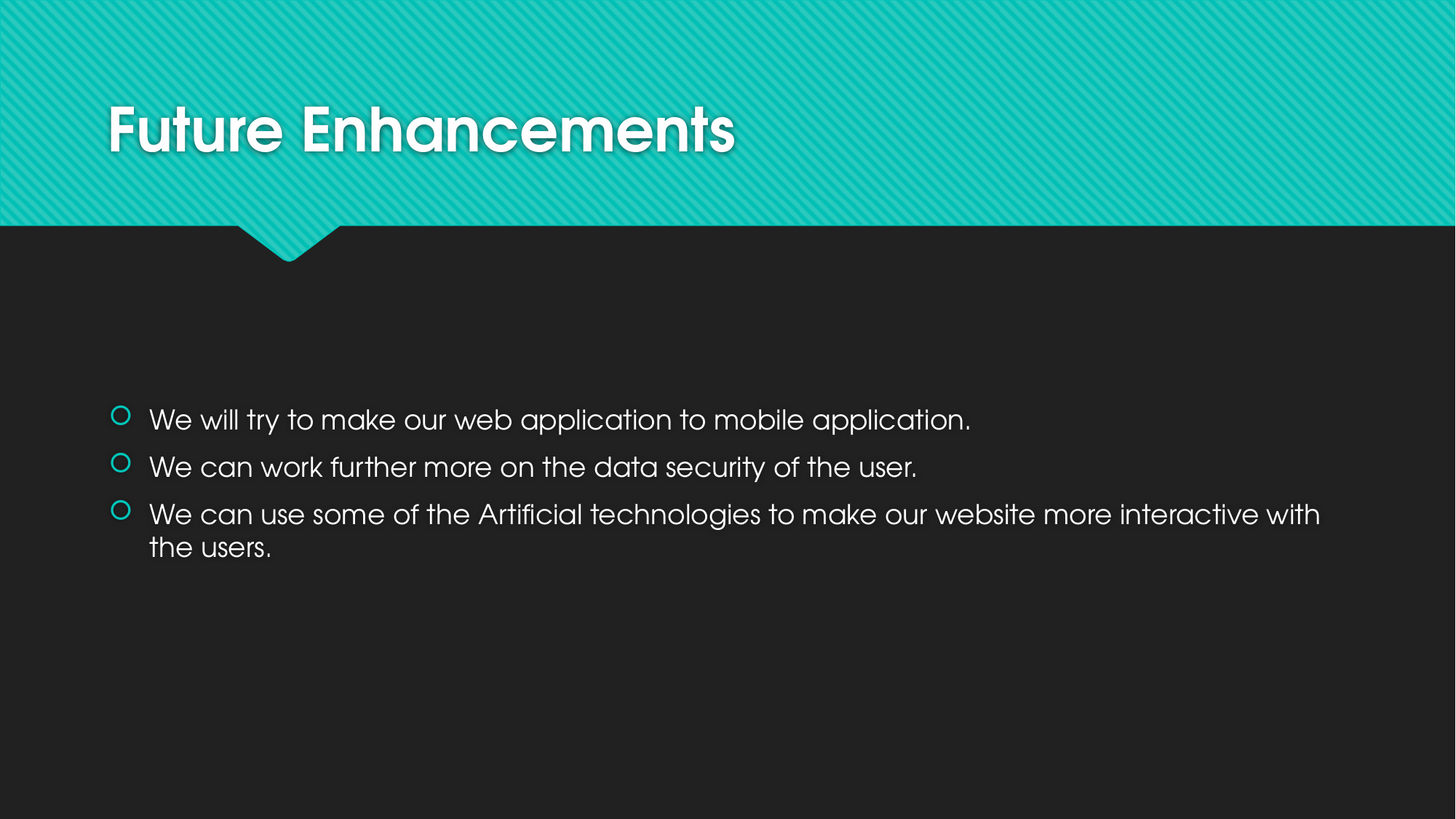

# Future Enhancements
We will try to make our web application to mobile application.
We can work further more on the data security of the user.
We can use some of the Artificial technologies to make our website more interactive with the users.